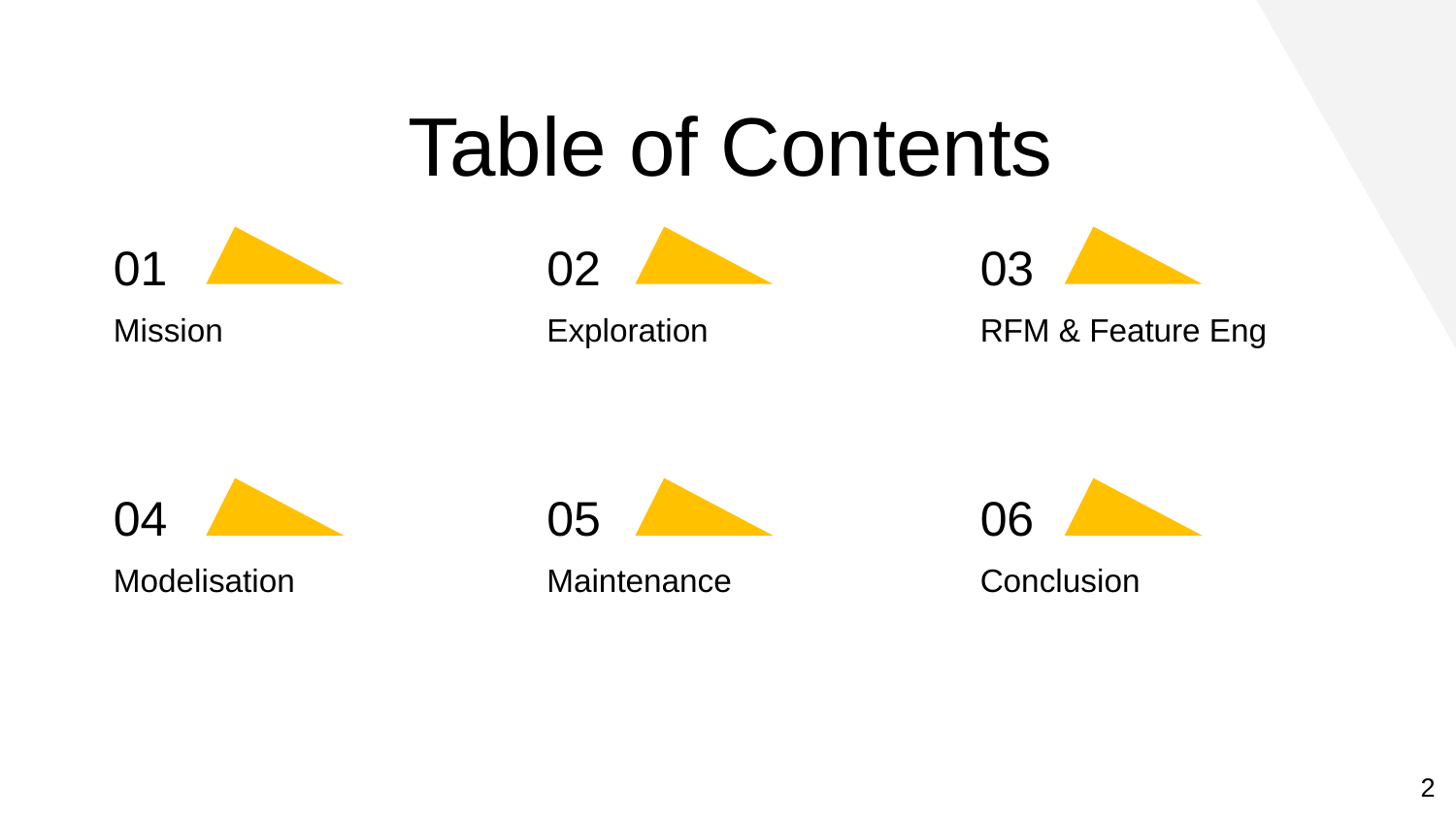

Table of Contents

# 01
02
03
Mission
Exploration
RFM & Feature Eng

04
05
06
Modelisation
Maintenance
Conclusion
2